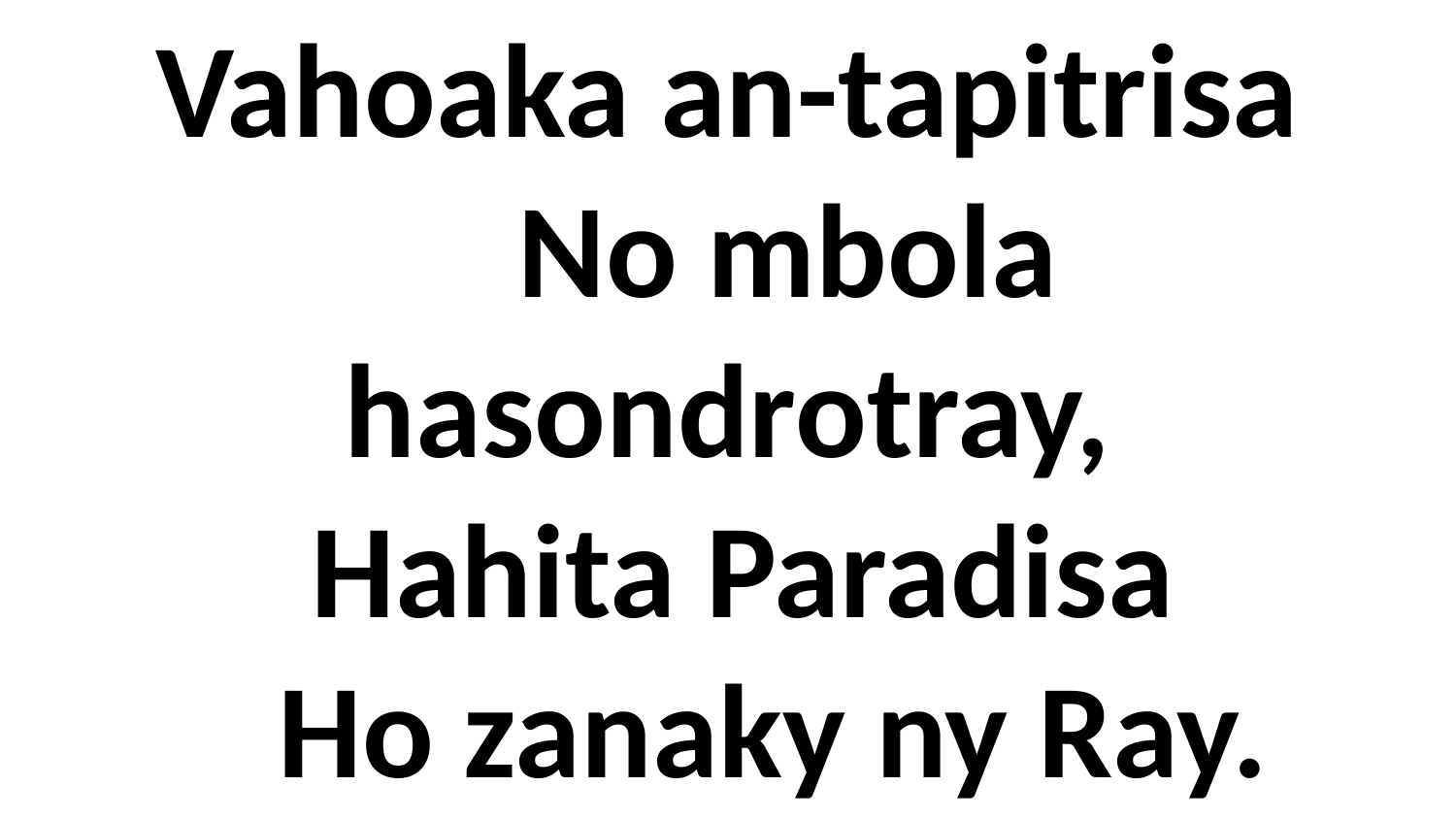

Vahoaka an-tapitrisa
    No mbola hasondrotray,
 Hahita Paradisa
   Ho zanaky ny Ray.